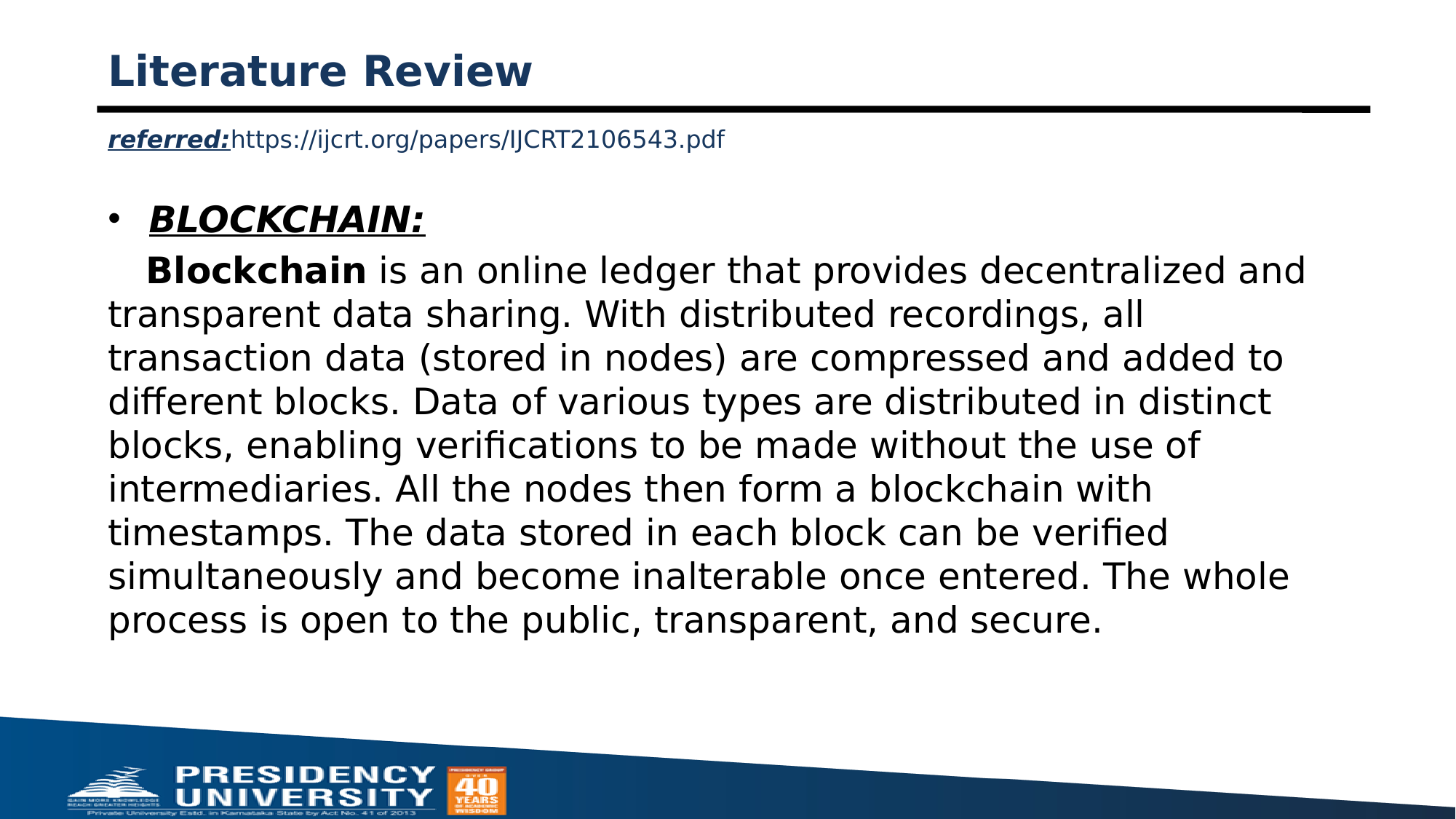

# Literature Review referred:https://ijcrt.org/papers/IJCRT2106543.pdf
BLOCKCHAIN:
   Blockchain is an online ledger that provides decentralized and transparent data sharing. With distributed recordings, all transaction data (stored in nodes) are compressed and added to different blocks. Data of various types are distributed in distinct blocks, enabling verifications to be made without the use of intermediaries. All the nodes then form a blockchain with timestamps. The data stored in each block can be verified simultaneously and become inalterable once entered. The whole process is open to the public, transparent, and secure.